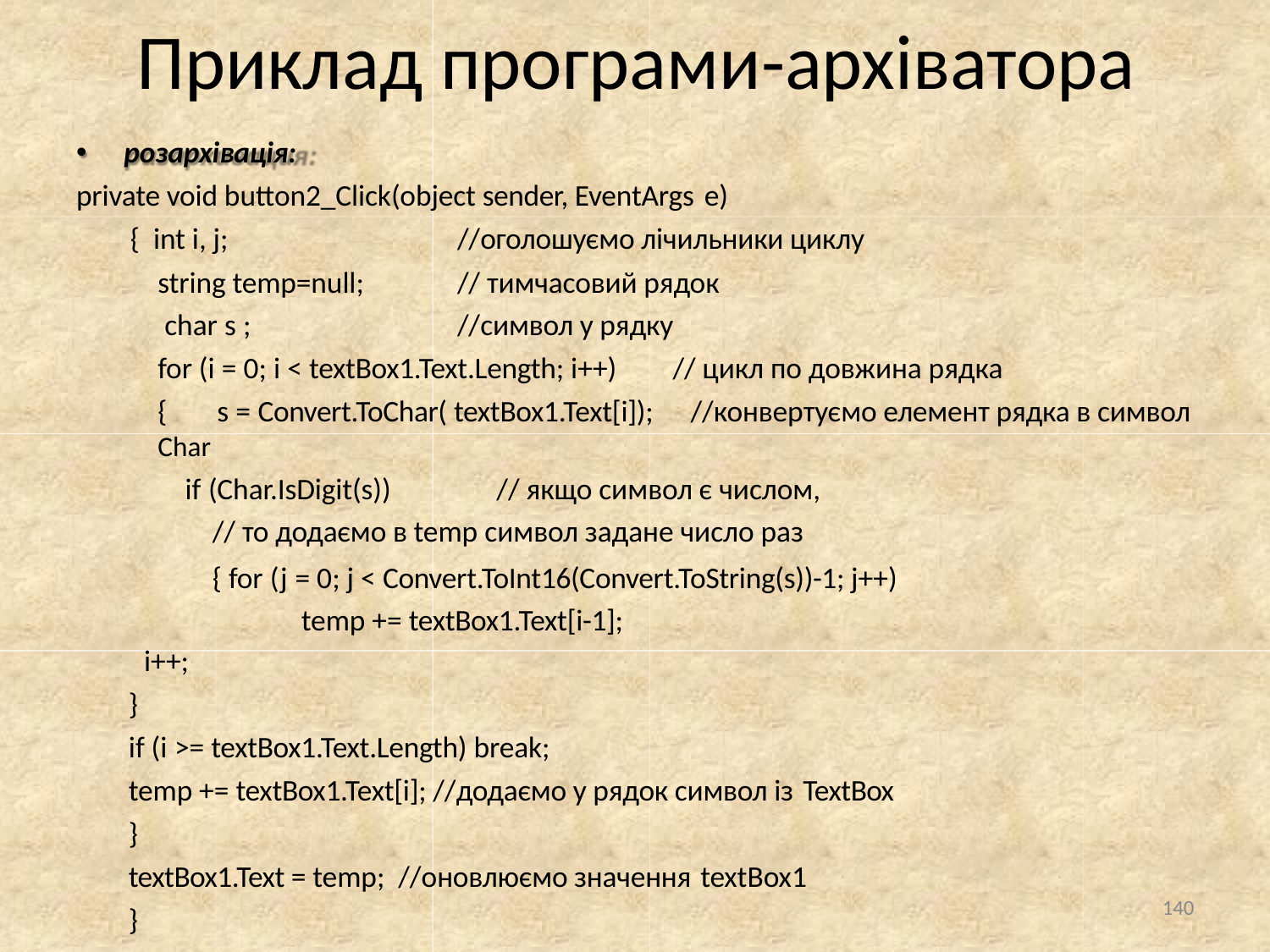

# Приклад програми-архіватора

розархівація:
private void button2_Click(object sender, EventArgs e)
{  int i, j;
string temp=null;  char s ;
//оголошуємо лічильники циклу
// тимчасовий рядок
//символ у рядку
for (i = 0; i < textBox1.Text.Length; i++)	// цикл по довжина рядка
{	s = Convert.ToChar( textBox1.Text[i]);	//конвертуємо елемент рядка в символ Char
if (Char.IsDigit(s))	// якщо символ є числом,
// то додаємо в temp символ задане число раз
{ for (j = 0; j < Convert.ToInt16(Convert.ToString(s))-1; j++)  temp += textBox1.Text[i-1];
i++;
}
if (i >= textBox1.Text.Length) break;
temp += textBox1.Text[i]; //додаємо у рядок символ із TextBox
}
textBox1.Text = temp;  //оновлюємо значення textBox1
}
140